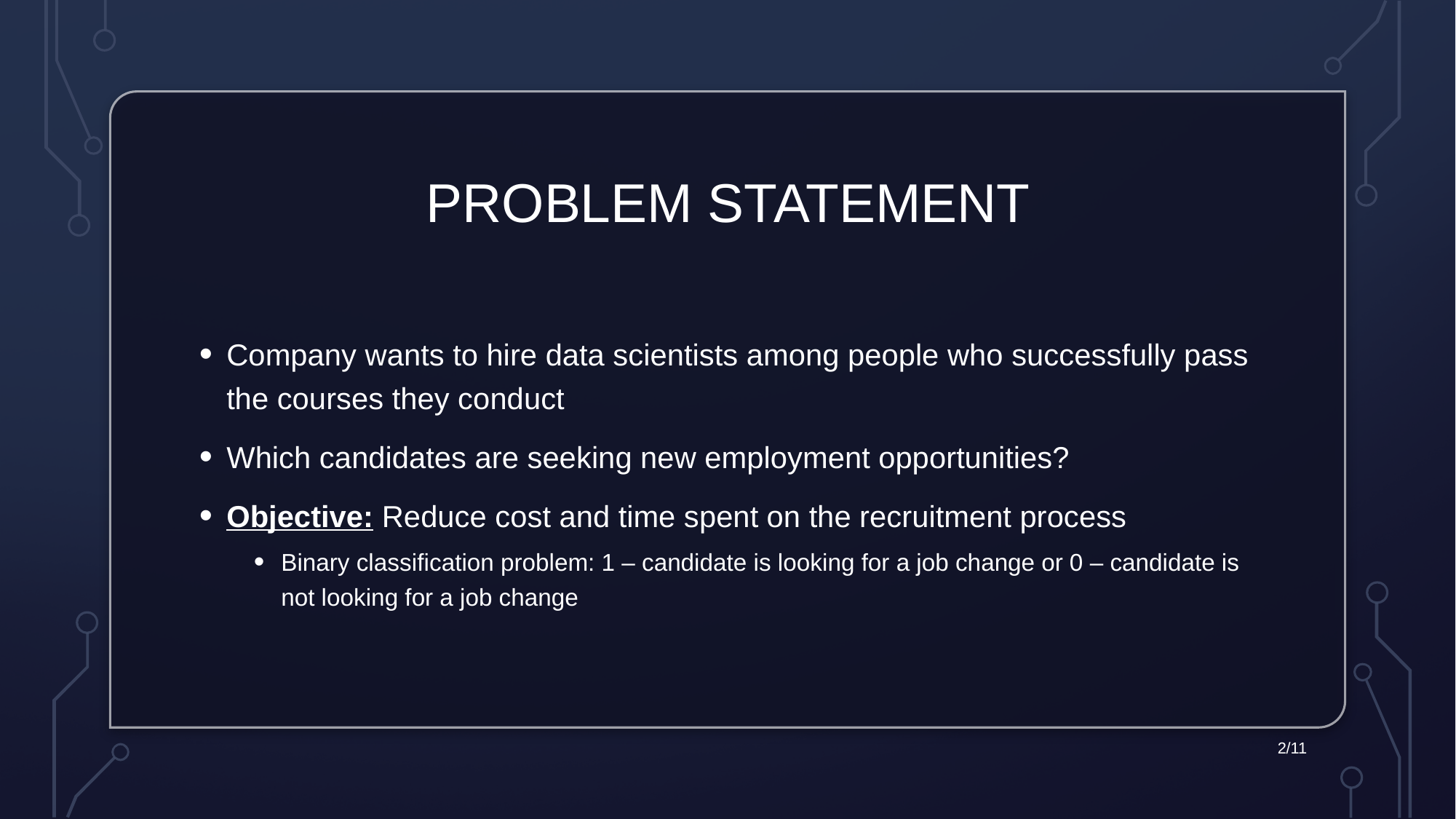

# Problem Statement
Company wants to hire data scientists among people who successfully pass the courses they conduct
Which candidates are seeking new employment opportunities?
Objective: Reduce cost and time spent on the recruitment process
Binary classification problem: 1 – candidate is looking for a job change or 0 – candidate is not looking for a job change

2/11